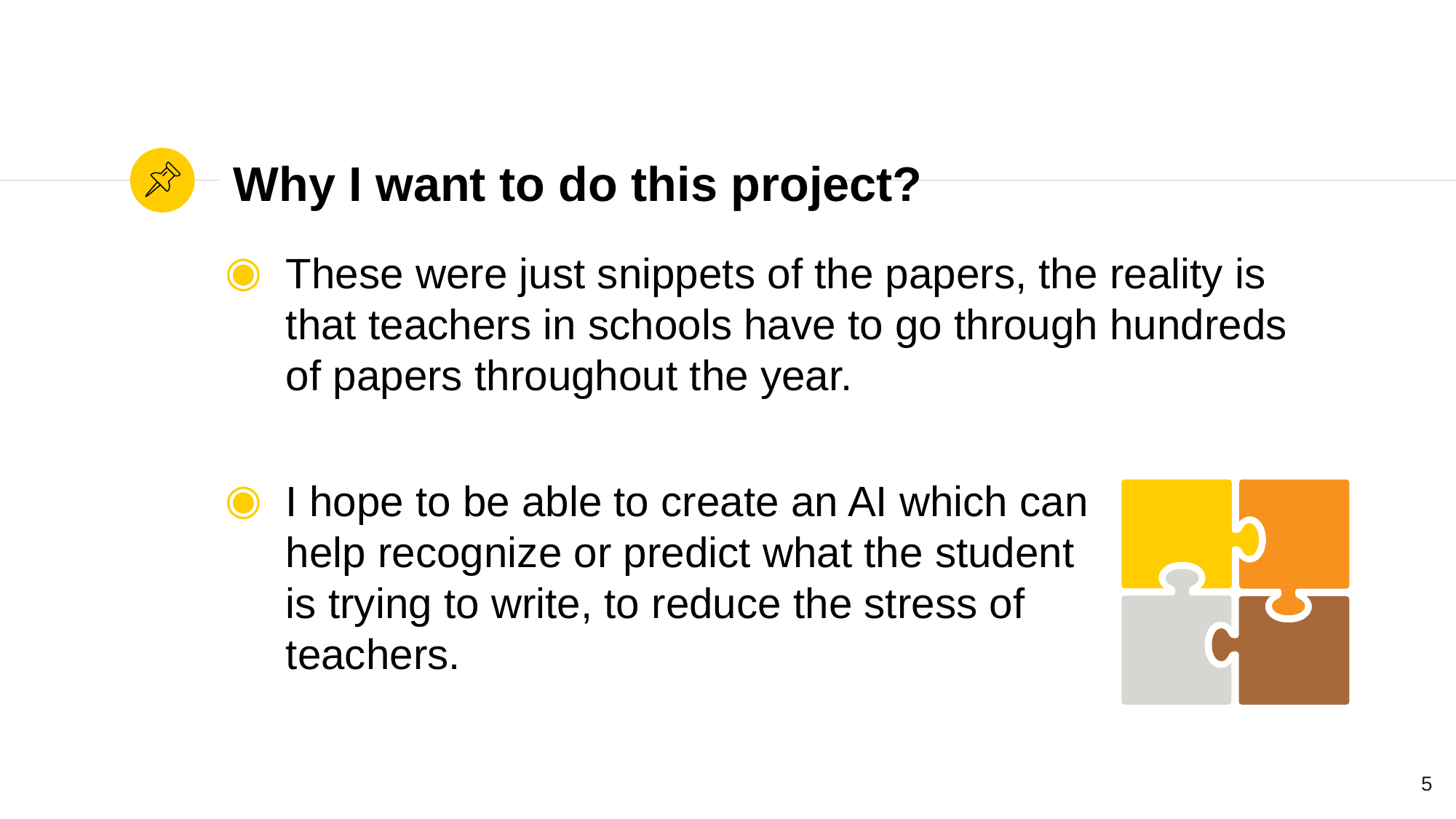

# Why I want to do this project?

These were just snippets of the papers, the reality is that teachers in schools have to go through hundreds of papers throughout the year.

I hope to be able to create an AI which can
help recognize or predict what the student
is trying to write, to reduce the stress of
teachers.

5